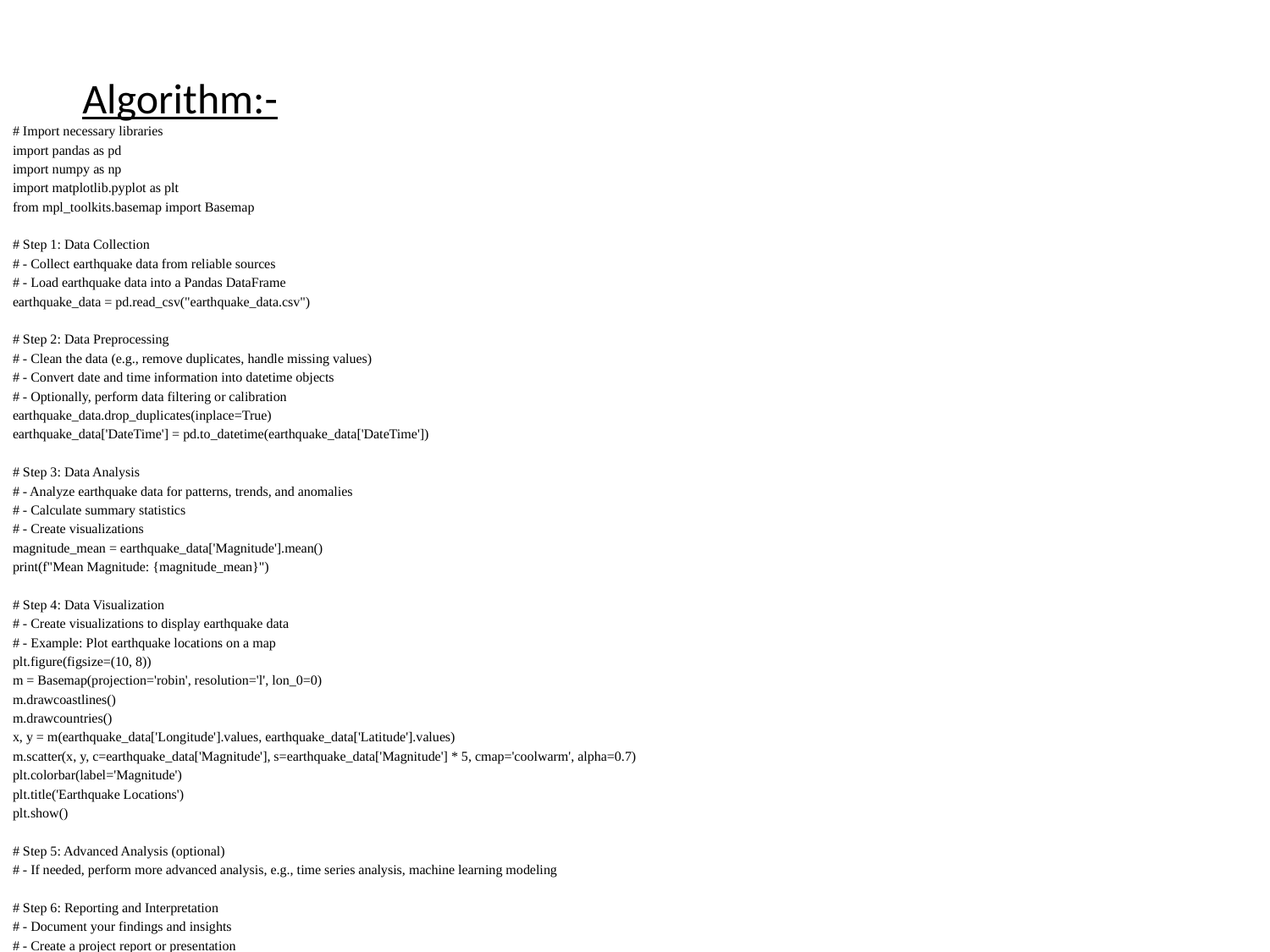

# Algorithm:-
# Import necessary libraries
import pandas as pd
import numpy as np
import matplotlib.pyplot as plt
from mpl_toolkits.basemap import Basemap

# Step 1: Data Collection
# - Collect earthquake data from reliable sources
# - Load earthquake data into a Pandas DataFrame
earthquake_data = pd.read_csv("earthquake_data.csv")

# Step 2: Data Preprocessing
# - Clean the data (e.g., remove duplicates, handle missing values)
# - Convert date and time information into datetime objects
# - Optionally, perform data filtering or calibration
earthquake_data.drop_duplicates(inplace=True)
earthquake_data['DateTime'] = pd.to_datetime(earthquake_data['DateTime'])

# Step 3: Data Analysis
# - Analyze earthquake data for patterns, trends, and anomalies
# - Calculate summary statistics
# - Create visualizations
magnitude_mean = earthquake_data['Magnitude'].mean()
print(f"Mean Magnitude: {magnitude_mean}")

# Step 4: Data Visualization
# - Create visualizations to display earthquake data
# - Example: Plot earthquake locations on a map
plt.figure(figsize=(10, 8))
m = Basemap(projection='robin', resolution='l', lon_0=0)
m.drawcoastlines()
m.drawcountries()
x, y = m(earthquake_data['Longitude'].values, earthquake_data['Latitude'].values)
m.scatter(x, y, c=earthquake_data['Magnitude'], s=earthquake_data['Magnitude'] * 5, cmap='coolwarm', alpha=0.7)
plt.colorbar(label='Magnitude')
plt.title('Earthquake Locations')
plt.show()

# Step 5: Advanced Analysis (optional)
# - If needed, perform more advanced analysis, e.g., time series analysis, machine learning modeling

# Step 6: Reporting and Interpretation
# - Document your findings and insights
# - Create a project report or presentation

# Step 7: Continuous Monitoring (if applicable)
# - Set up a data pipeline to continuously update earthquake data